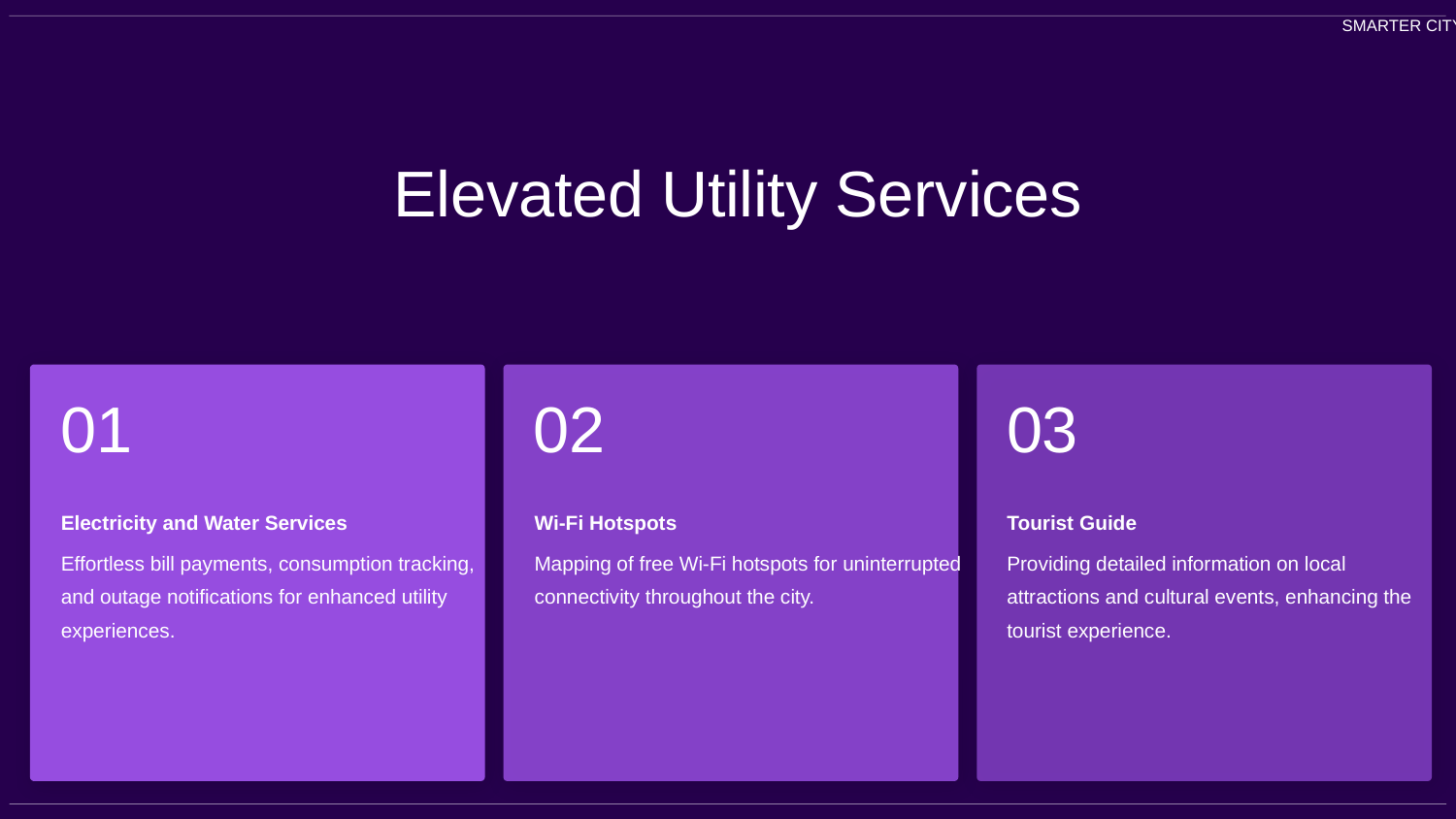

SMARTER CITY

Elevated Utility Services

01
02
03
Electricity and Water Services
Wi-Fi Hotspots
Tourist Guide
Effortless bill payments, consumption tracking, and outage notifications for enhanced utility experiences.
Mapping of free Wi-Fi hotspots for uninterrupted connectivity throughout the city.
Providing detailed information on local attractions and cultural events, enhancing the tourist experience.